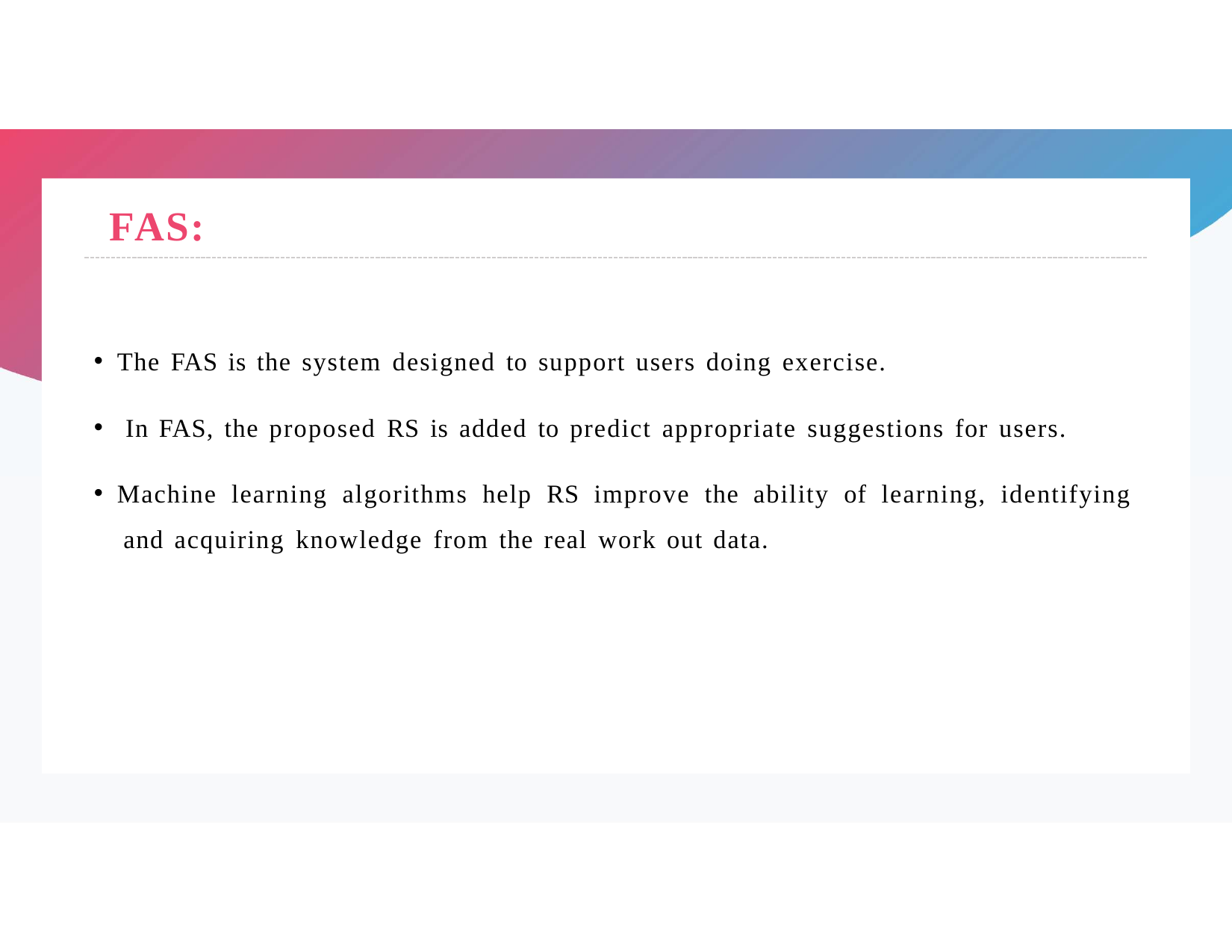

# FAS:
The FAS is the system designed to support users doing exercise.

In FAS, the proposed RS is added to predict appropriate suggestions for users.
Machine learning algorithms help RS improve the ability of learning, identifying  and acquiring knowledge from the real work out data.